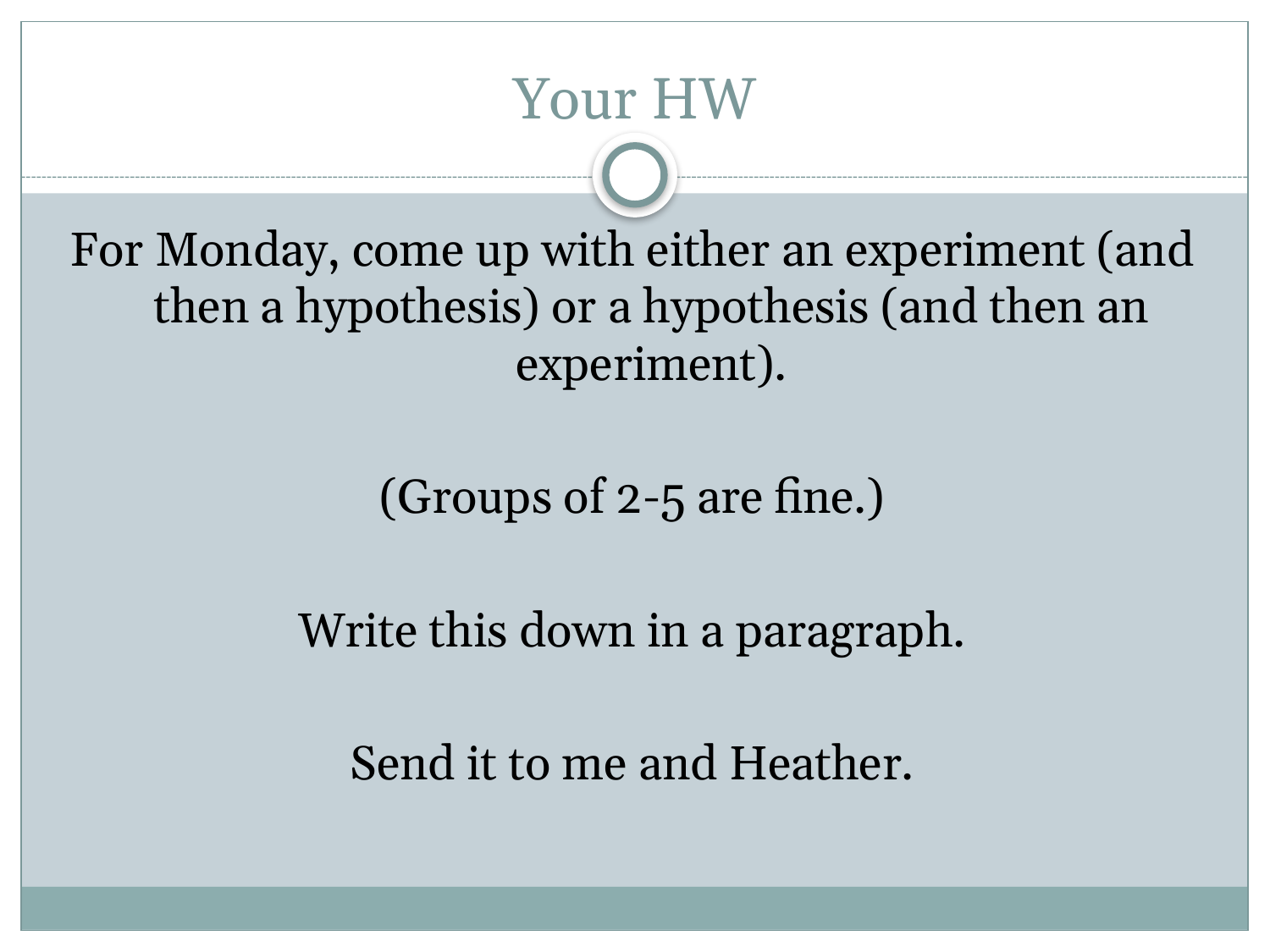

# Your HW
For Monday, come up with either an experiment (and then a hypothesis) or a hypothesis (and then an experiment).

(Groups of 2-5 are fine.)

Write this down in a paragraph.

Send it to me and Heather.